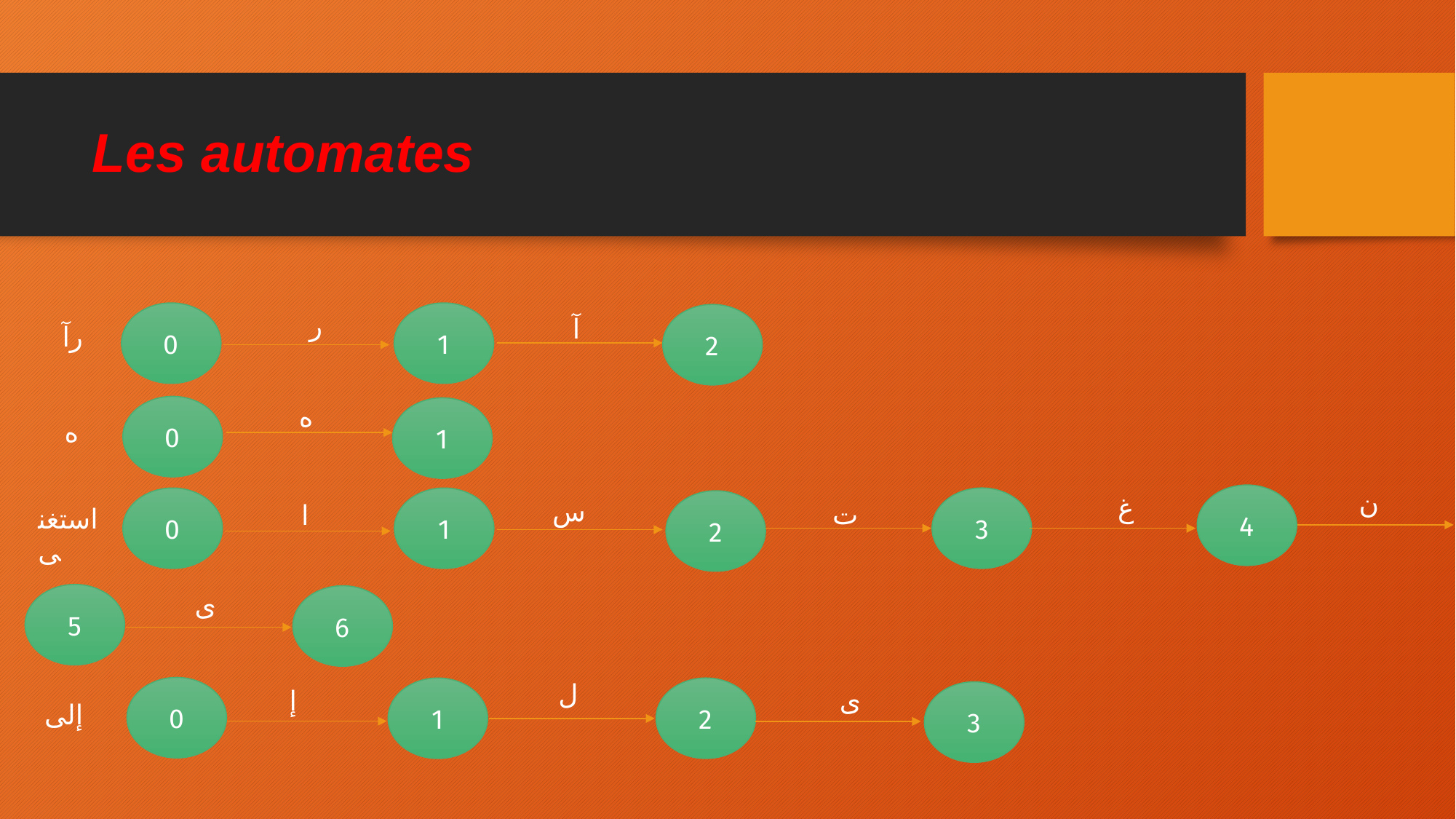

# Les automates
0
1
ر
2
آ
رآ
ه
0
1
ه
ن
غ
4
3
0
1
س
2
ت
ا
استغنى
ى
5
6
ل

0
2
إ
1
ى
3
إلى